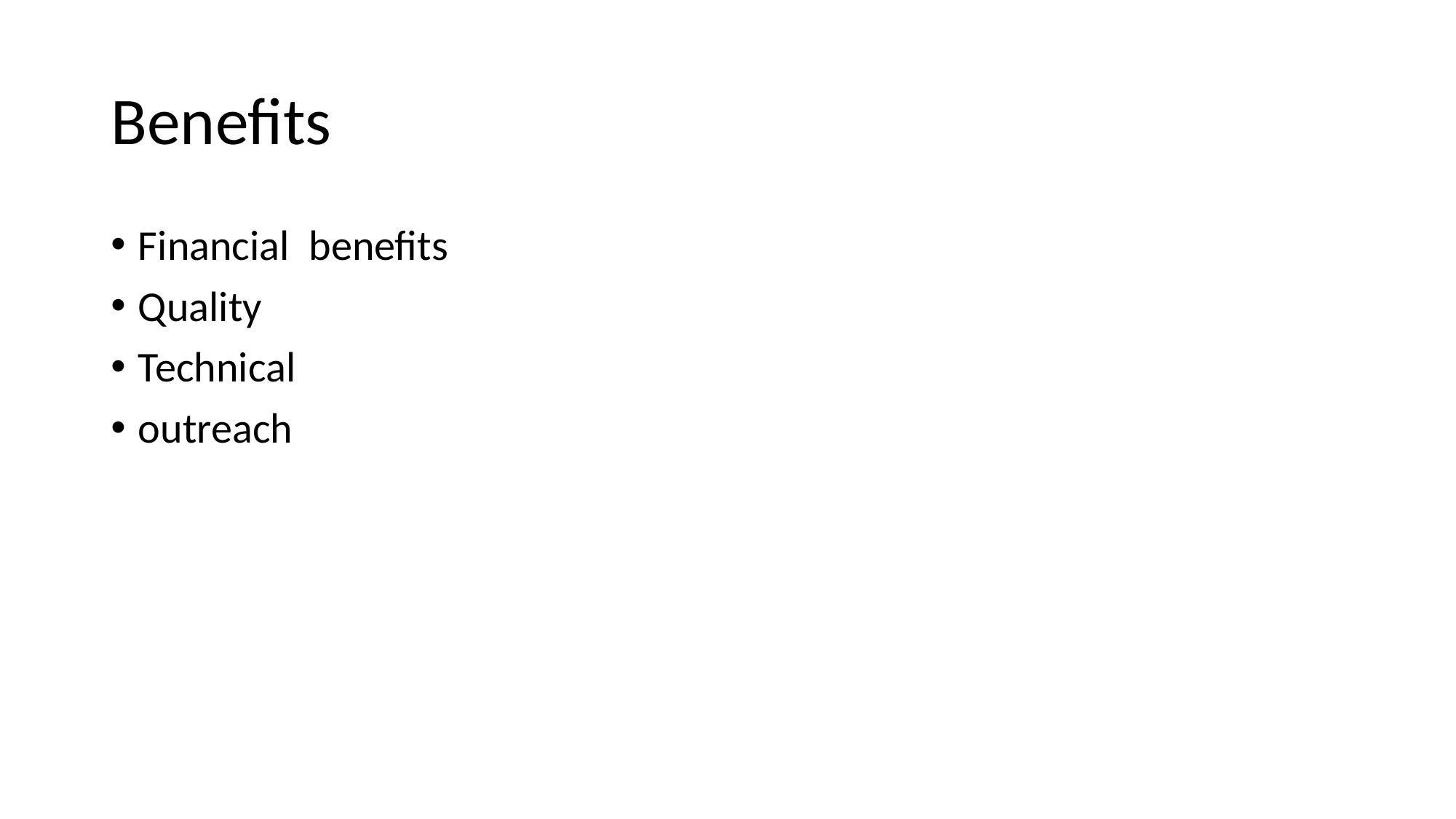

# Benefits
Financial  benefits
Quality
Technical
outreach